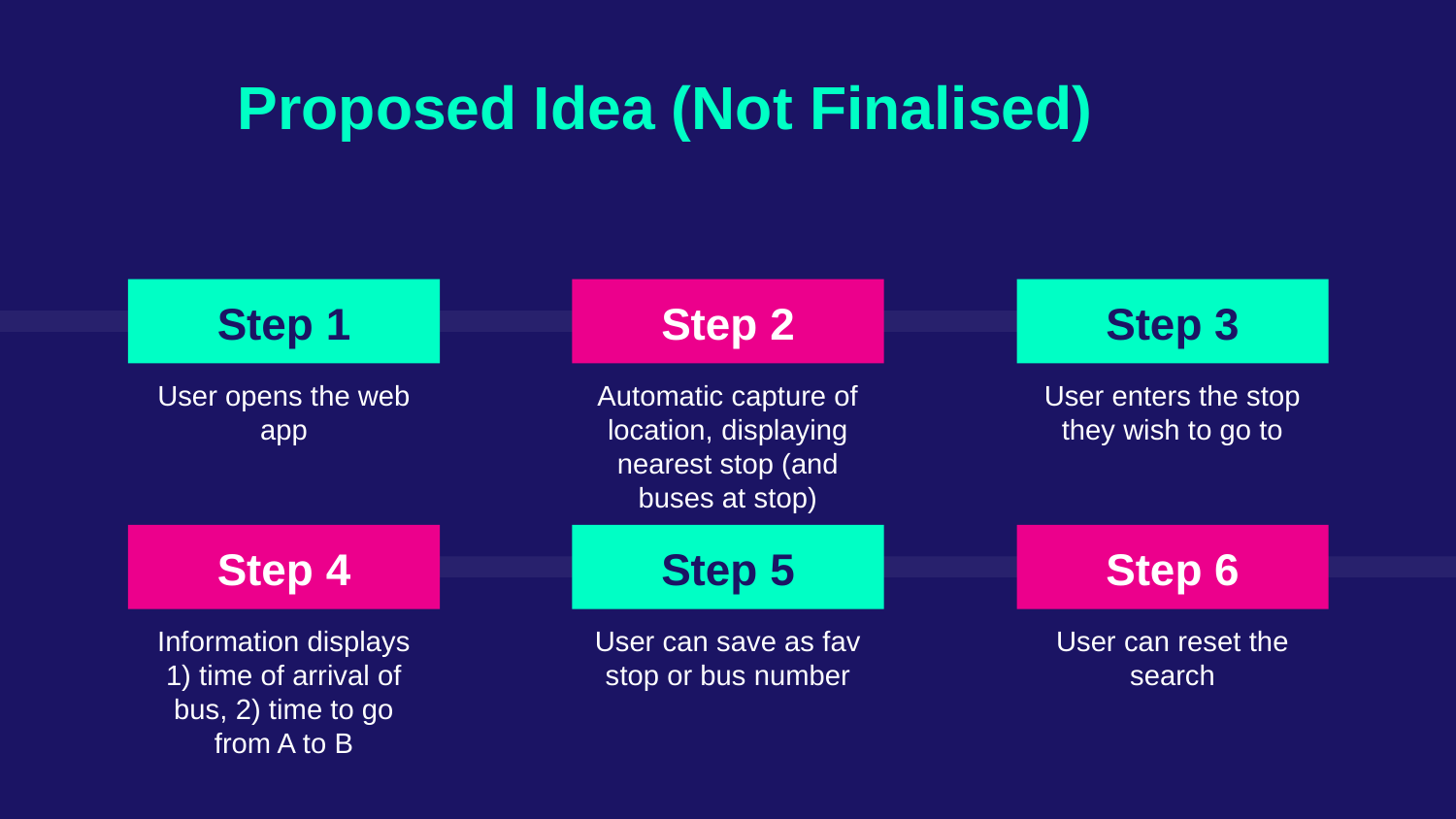

Proposed Idea (Not Finalised)
Step 1
Step 2
# Step 3
User opens the web app

Automatic capture of location, displaying nearest stop (and buses at stop)

User enters the stop they wish to go to
Step 4
Step 5
Step 6
Information displays 1) time of arrival of bus, 2) time to go from A to B

User can save as fav stop or bus number

User can reset the search